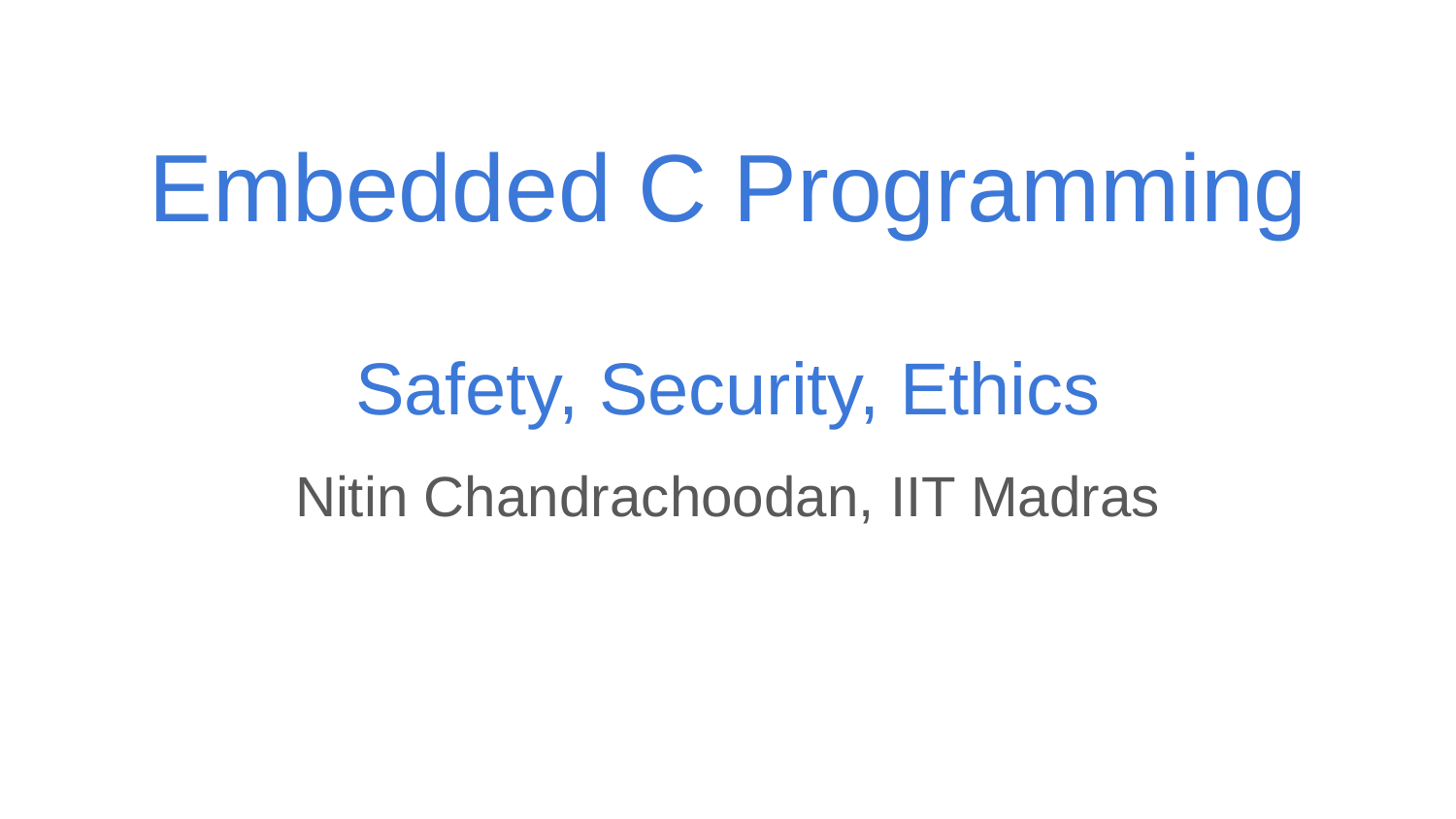

# Embedded C Programming

Safety, Security, Ethics
Nitin Chandrachoodan, IIT Madras